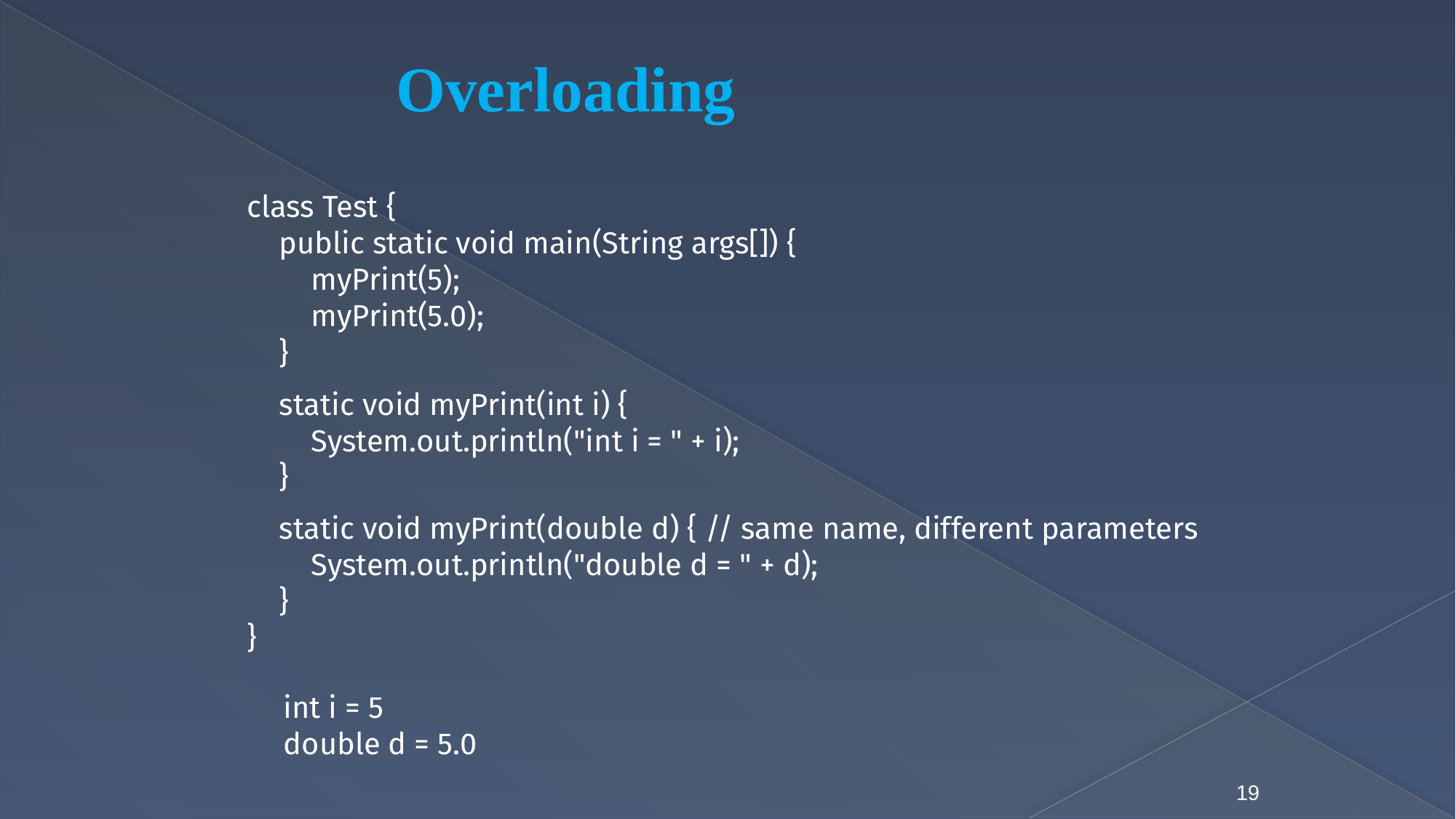

# Overloading
class Test {
    public static void main(String args[]) {
        myPrint(5);
        myPrint(5.0);
    }
    static void myPrint(int i) {
        System.out.println("int i = " + i);
    }
    static void myPrint(double d) { // same name, different parameters
        System.out.println("double d = " + d);
    }
}
int i = 5
double d = 5.0
19